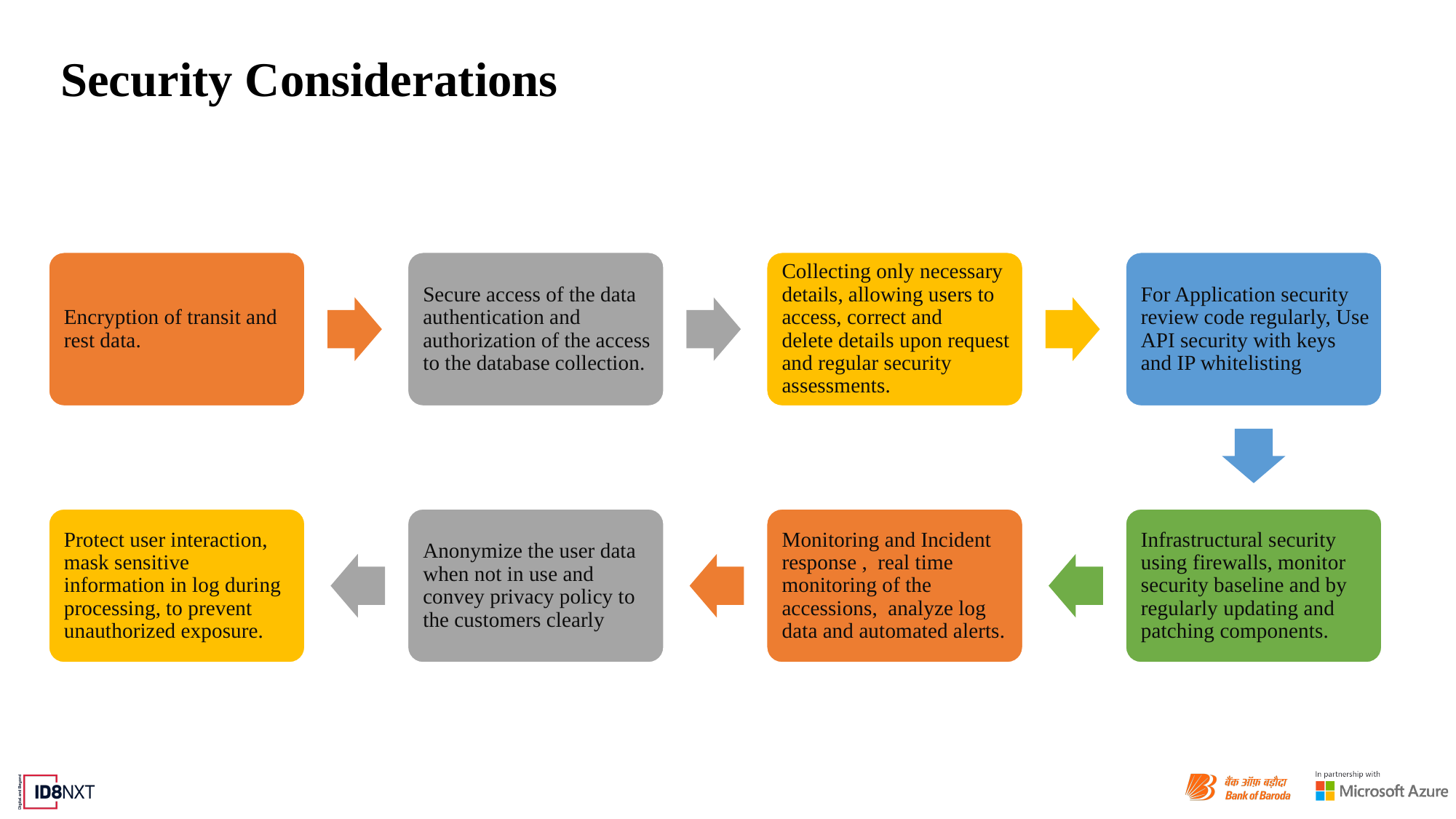

# Security Considerations
Encryption of transit and rest data.

Secure access of the data  authentication and authorization of the access to the database collection.

Collecting only necessary details, allowing users to access, correct and delete details upon request and regular security assessments.

For Application security review code regularly, Use API security with keys and IP whitelisting

Infrastructural security using firewalls, monitor security baseline and by regularly updating and patching components.

Monitoring and Incident response ,  real time monitoring of the accessions,  analyze log data and automated alerts.

Anonymize the user data when not in use and convey privacy policy to the customers clearly

Protect user interaction, mask sensitive information in log during processing, to prevent unauthorized exposure.